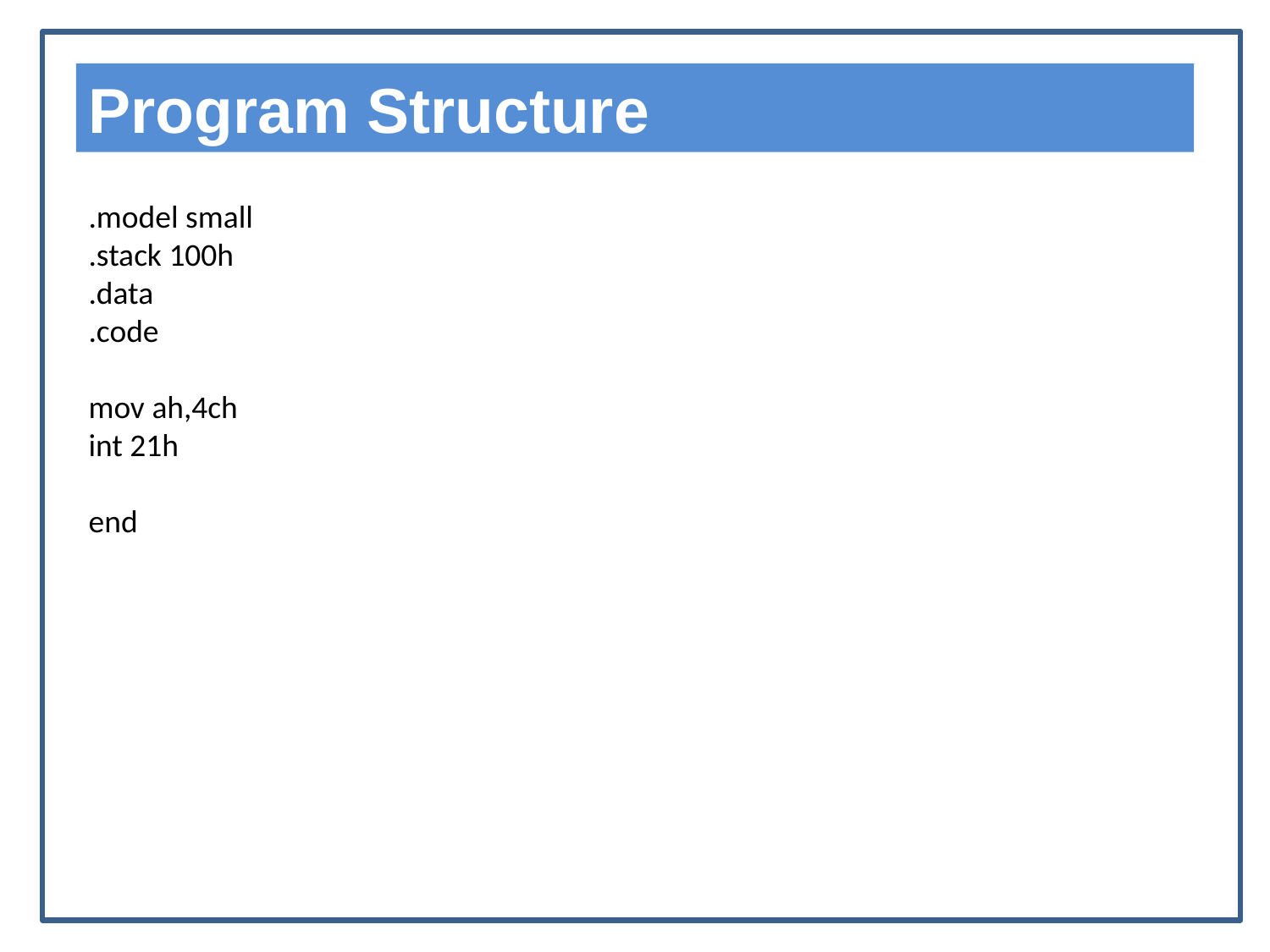

Program Structure
.model small
.stack 100h
.data
.code

mov ah,4ch
int 21h

end